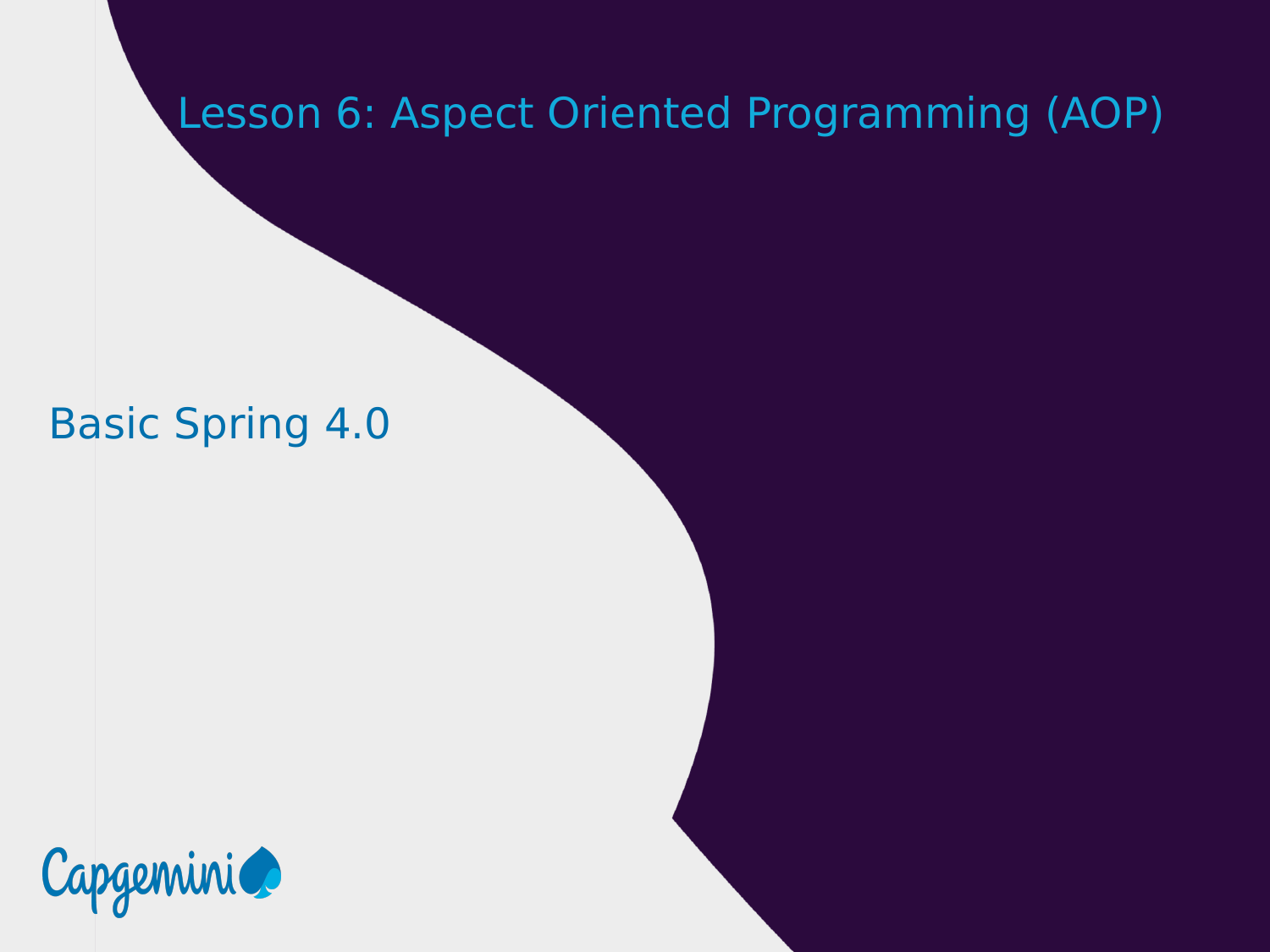

Lesson 6: Aspect Oriented Programming (AOP)
Basic Spring 4.0